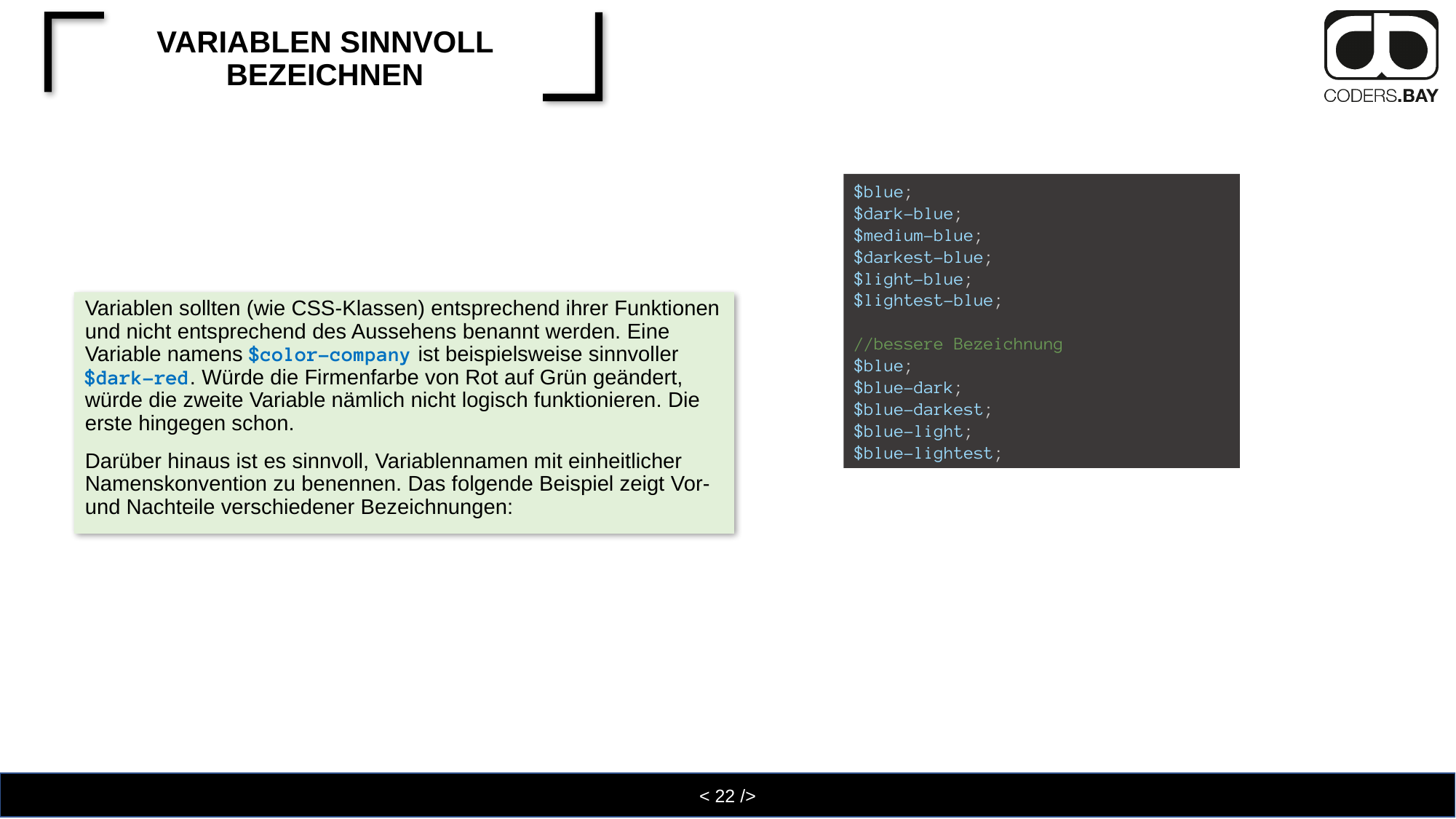

# Variablen sinnvoll bezeichnen
$blue;
$dark-blue;
$medium-blue;
$darkest-blue;
$light-blue;
$lightest-blue;
//bessere Bezeichnung
$blue;
$blue-dark;
$blue-darkest;
$blue-light;
$blue-lightest;
Variablen sollten (wie CSS-Klassen) entsprechend ihrer Funktionen und nicht entsprechend des Aussehens benannt werden. Eine Variable namens $color-company ist beispielsweise sinnvoller $dark-red. Würde die Firmenfarbe von Rot auf Grün geändert, würde die zweite Variable nämlich nicht logisch funktionieren. Die erste hingegen schon.
Darüber hinaus ist es sinnvoll, Variablennamen mit einheitlicher Namenskonvention zu benennen. Das folgende Beispiel zeigt Vor- und Nachteile verschiedener Bezeichnungen: